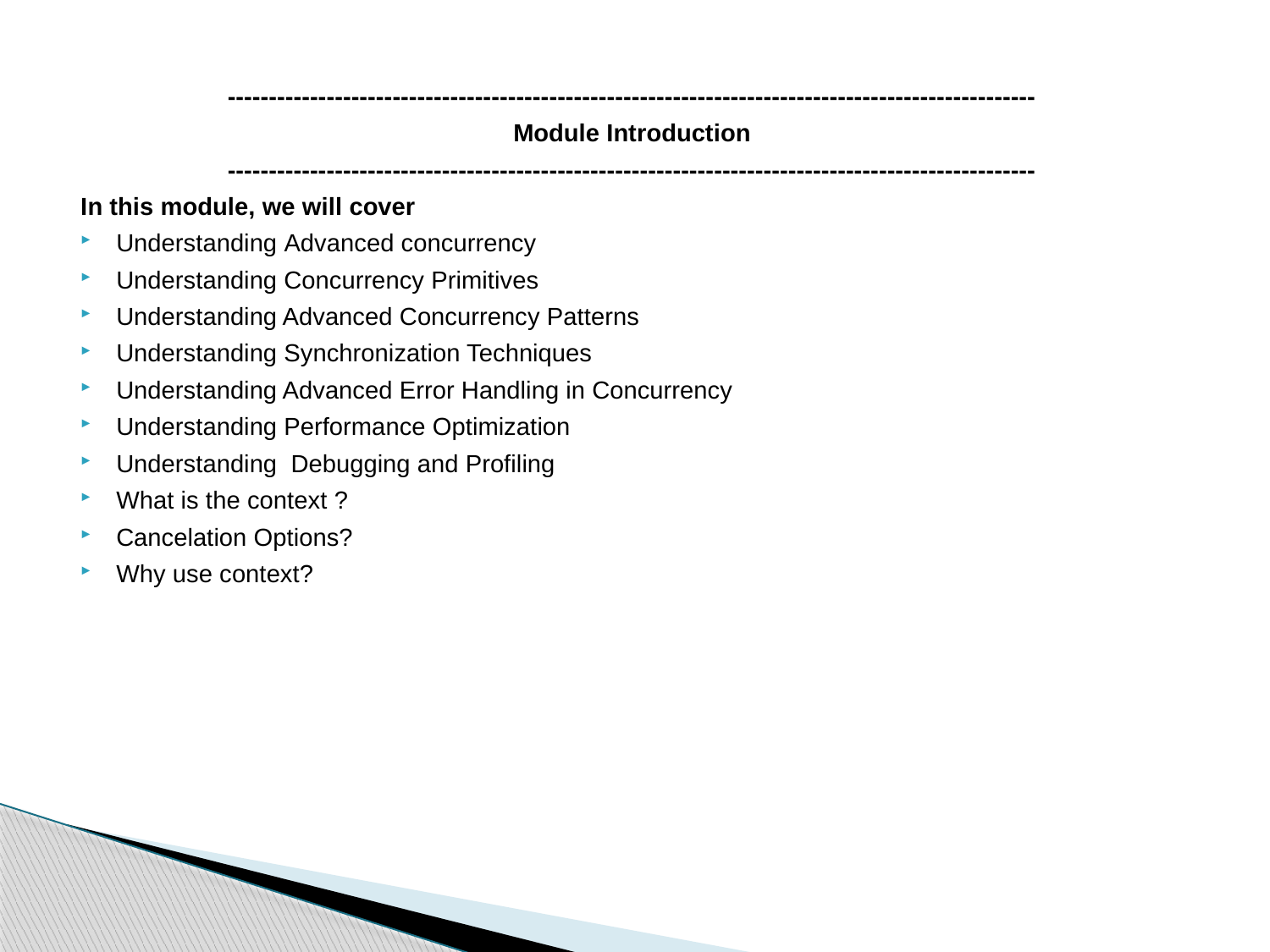

--------------------------------------------------------------------------------------------------
Module Introduction
--------------------------------------------------------------------------------------------------
In this module, we will cover
Understanding Advanced concurrency
Understanding Concurrency Primitives
Understanding Advanced Concurrency Patterns
Understanding Synchronization Techniques
Understanding Advanced Error Handling in Concurrency
Understanding Performance Optimization
Understanding  Debugging and Profiling
What is the context ?
Cancelation Options?
Why use context?